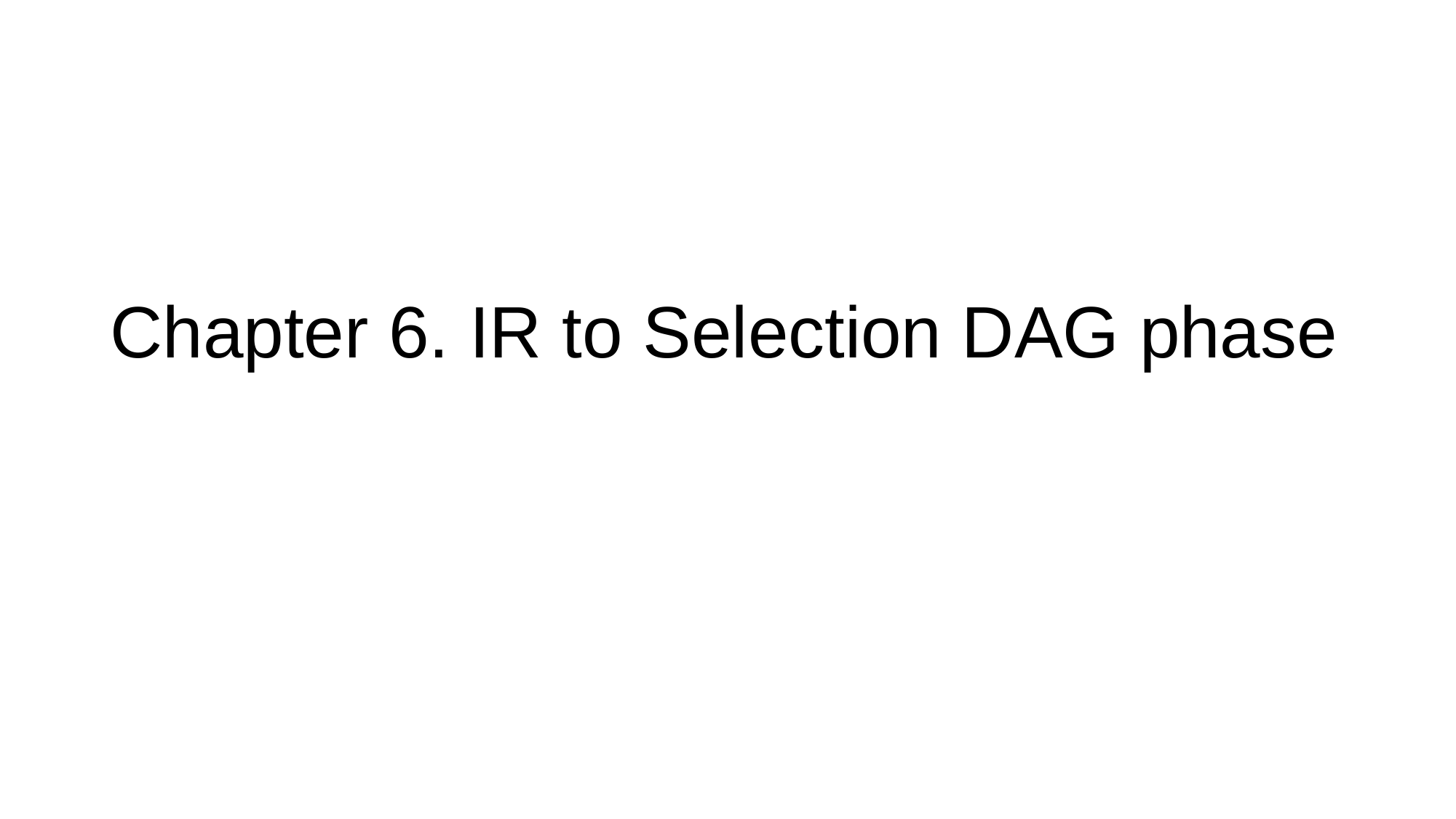

# Chapter 6. IR to Selection DAG phase